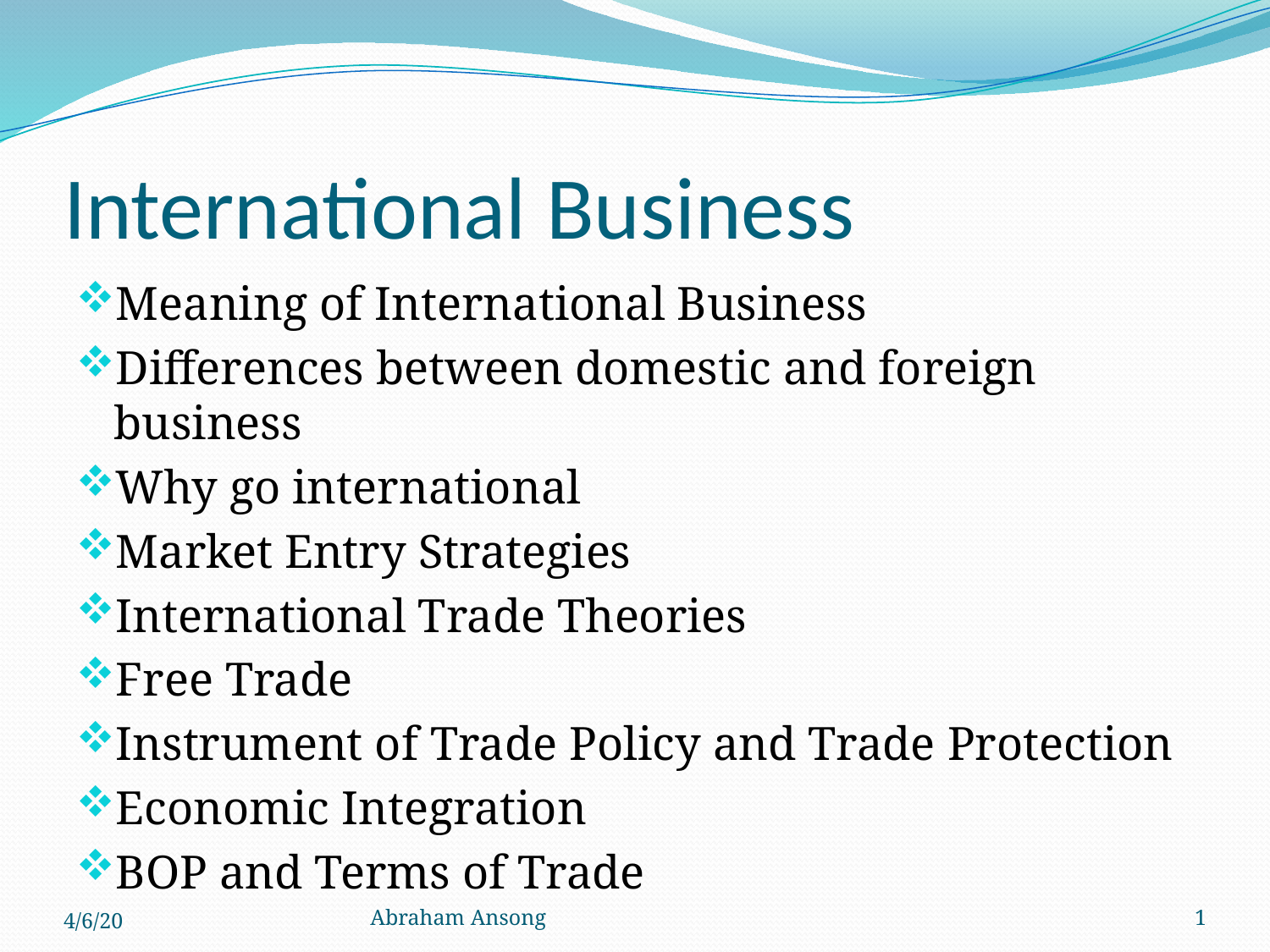

# International Business
Meaning of International Business
Differences between domestic and foreign business
Why go international
Market Entry Strategies
International Trade Theories
Free Trade
Instrument of Trade Policy and Trade Protection
Economic Integration
BOP and Terms of Trade

4/6/20
Abraham Ansong
1